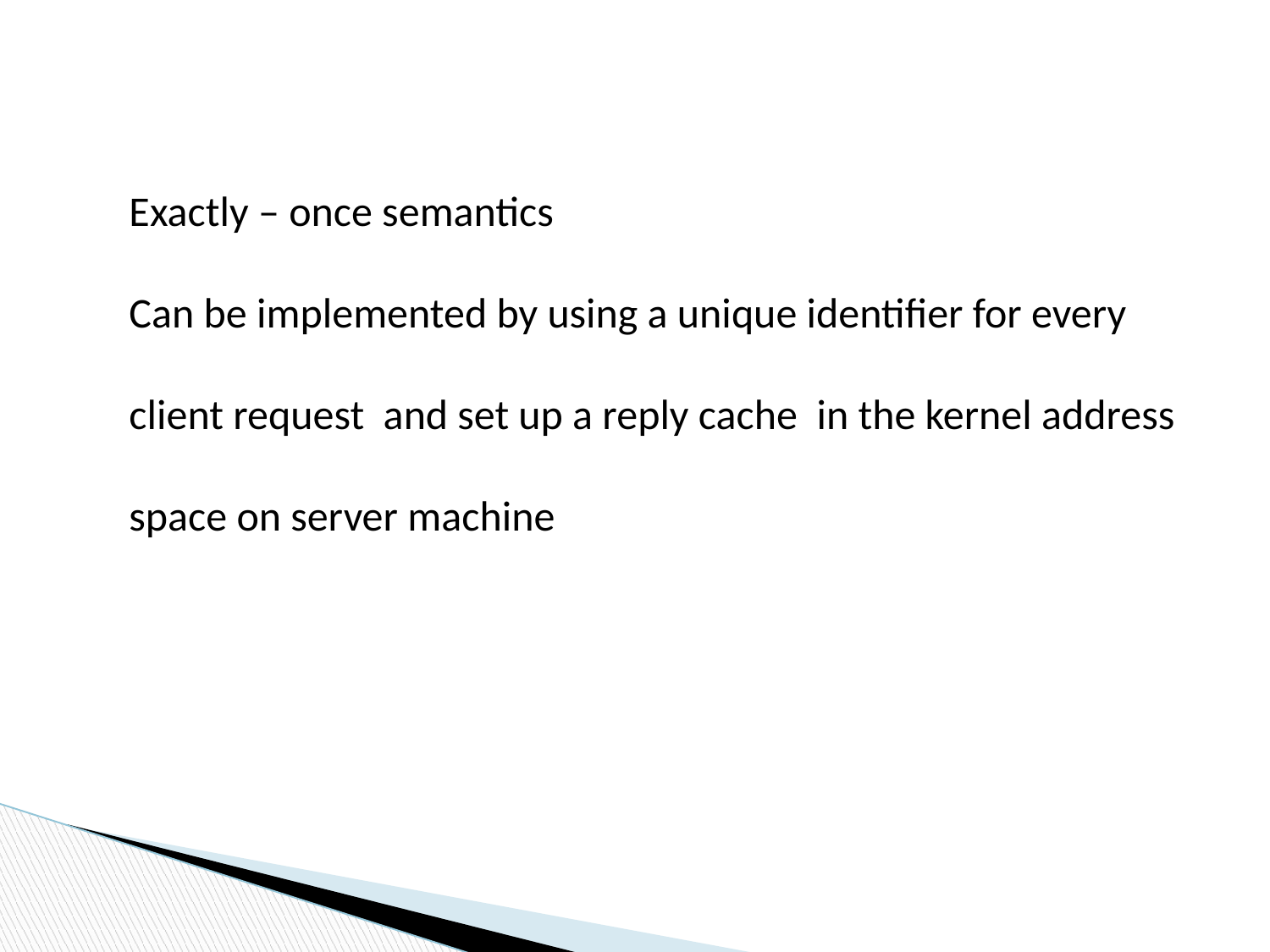

Exactly – once semantics
Can be implemented by using a unique identifier for every client request  and set up a reply cache  in the kernel address space on server machine